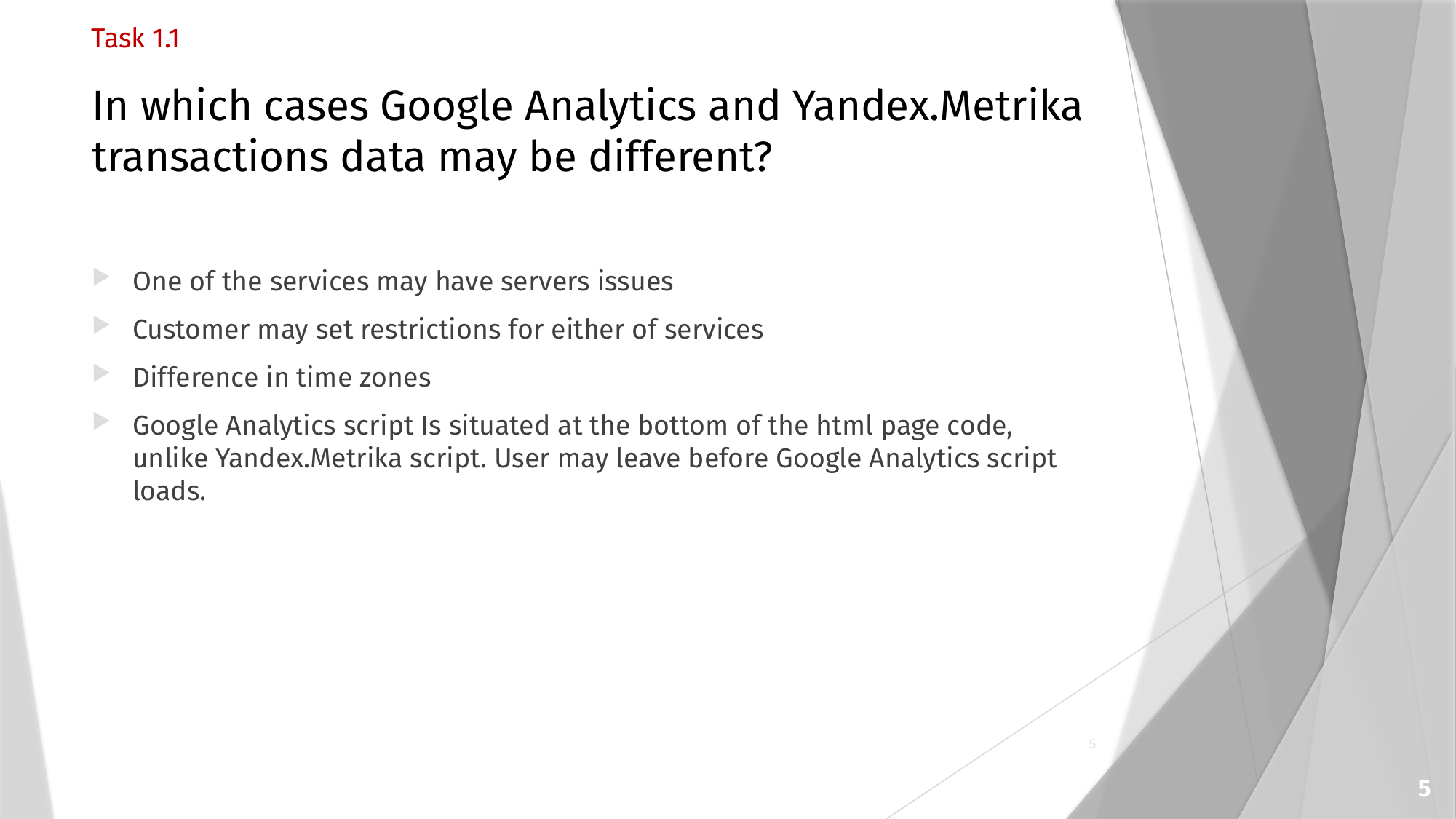

Task 1.1
# In which cases Google Analytics and Yandex.Metrika transactions data may be different?
One of the services may have servers issues
Customer may set restrictions for either of services
Difference in time zones
Google Analytics script Is situated at the bottom of the html page code, unlike Yandex.Metrika script. User may leave before Google Analytics script loads.
5
5